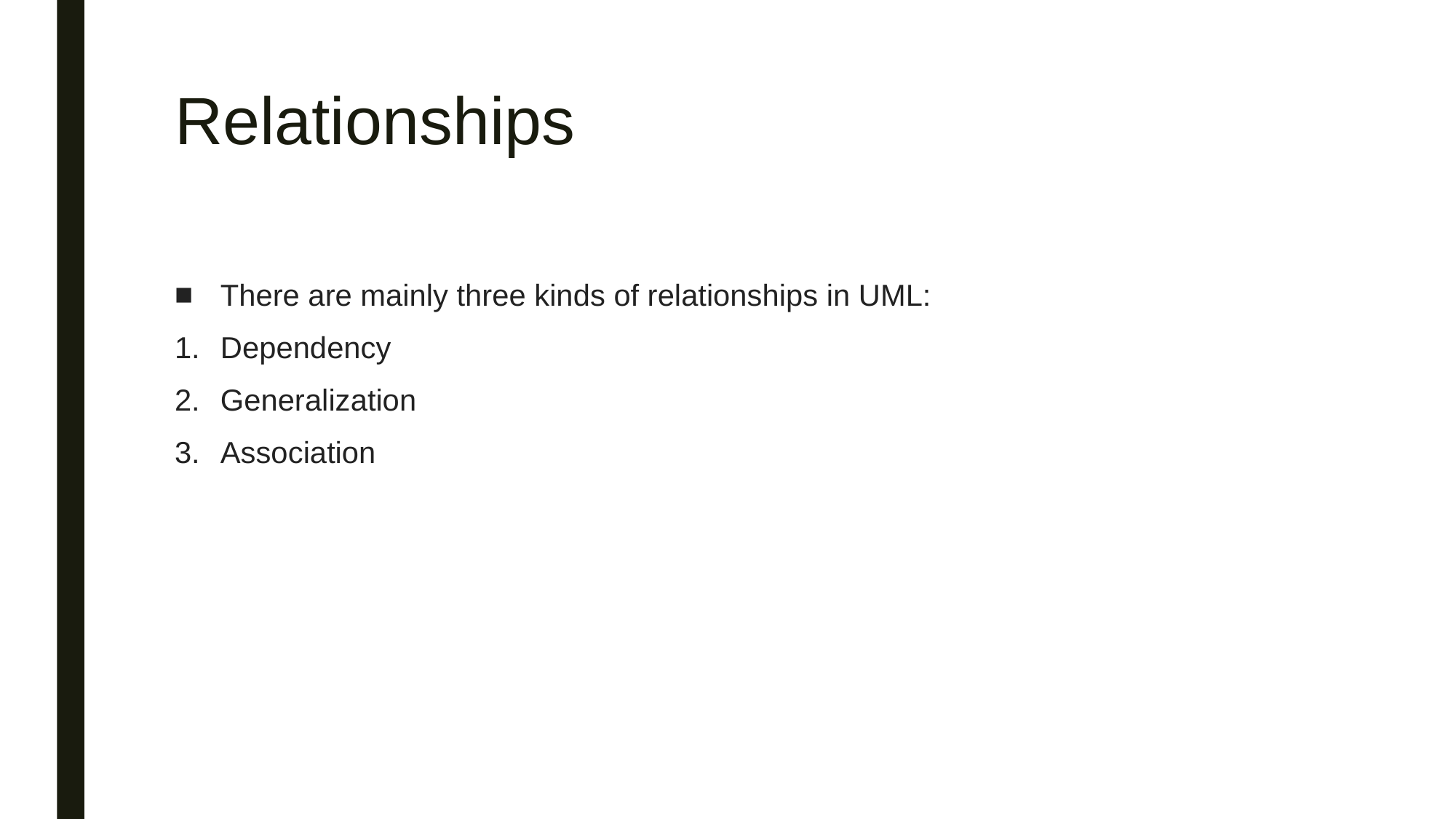

# Relationships
There are mainly three kinds of relationships in UML:
Dependency
Generalization
Association